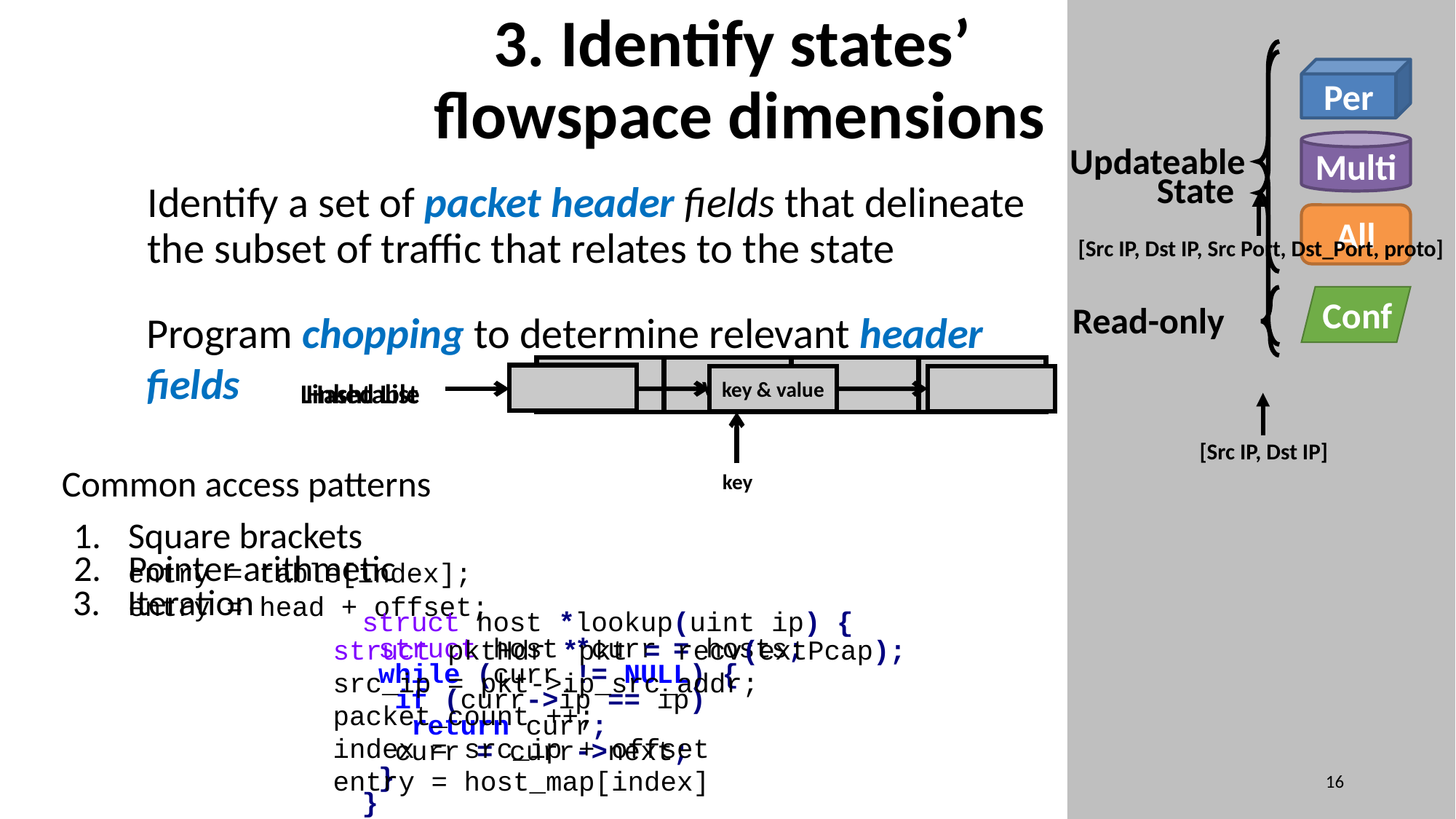

# 3. Identify states’ flowspace dimensions

Per
Multi
Updateable
State
Identify a set of packet header fields that delineate the subset of traffic that relates to the state
All
[Src IP, Dst IP, Src Port, Dst_Port, proto]

Conf

Read-only
Program chopping to determine relevant header fields

value

key & value

Linked List
Hashtable
key
[Src IP, Dst IP]
Common access patterns
Square brackets
entry = table[index];
Pointer arithmetic
entry = head + offset;
Iteration
struct host *lookup(uint ip) {
 struct host *curr = hosts;
 while (curr != NULL) {
  if (curr->ip == ip)
   return curr;
  curr = curr->next;
 }
}
struct pktHdr *pkt = recv(extPcap);
src_ip = pkt->ip_src_addr;
packet_count ++;
index = src_ip + offset
entry = host_map[index]
16